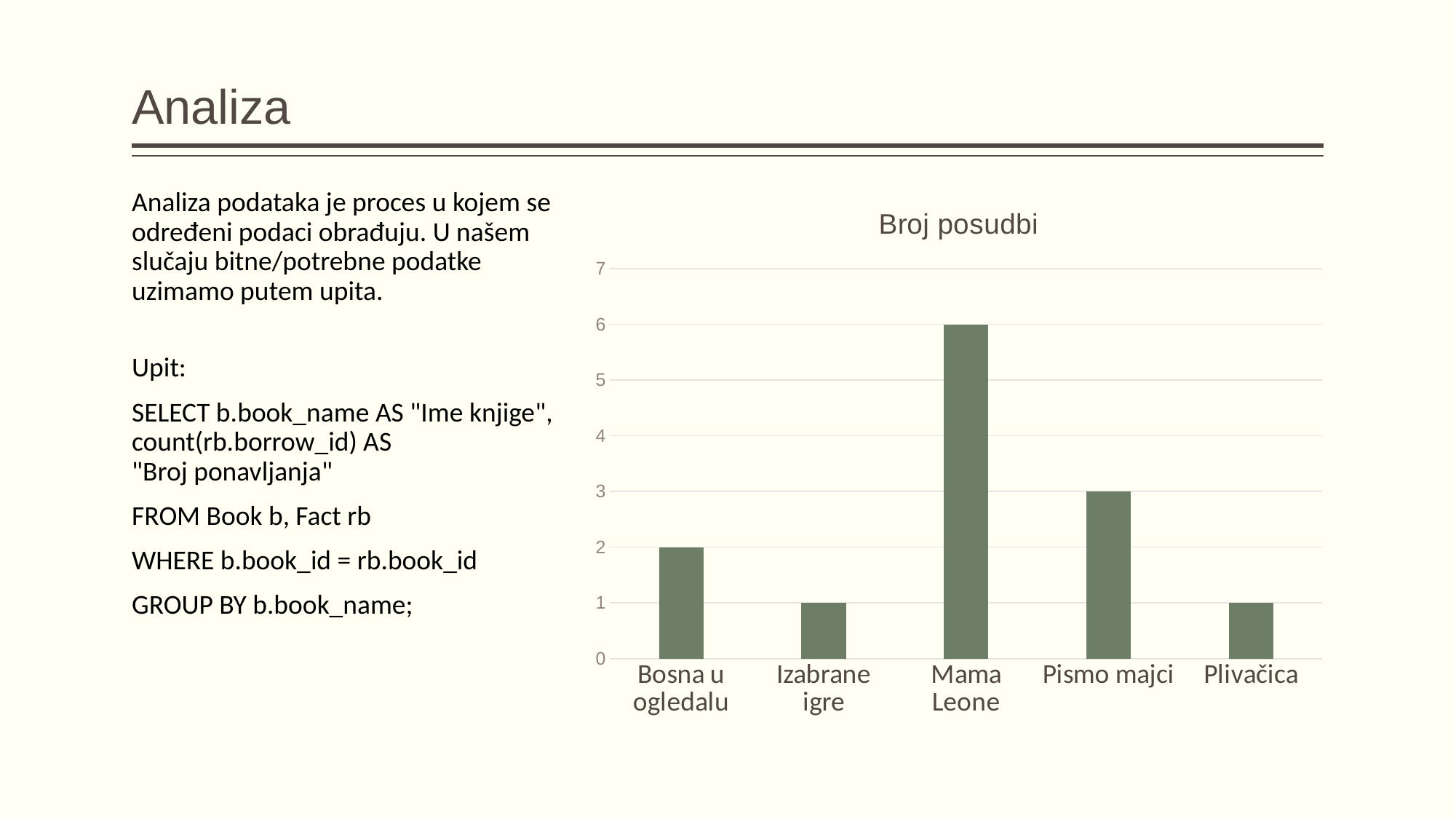

# Analiza
Analiza podataka je proces u kojem se određeni podaci obrađuju. U našem slučaju bitne/potrebne podatke uzimamo putem upita.

Upit:
SELECT b.book_name AS "Ime knjige", count(rb.borrow_id) AS                   "Broj ponavljanja"
FROM Book b, Fact rb
WHERE b.book_id = rb.book_id
GROUP BY b.book_name;

### Chart: Broj posudbi

| Category | Series 1 |
|---|---|
| Bosna u ogledalu | 2.0 |
| Izabrane igre | 1.0 |
| Mama Leone | 6.0 |
| Pismo majci | 3.0 |
| Plivačica | 1.0 |